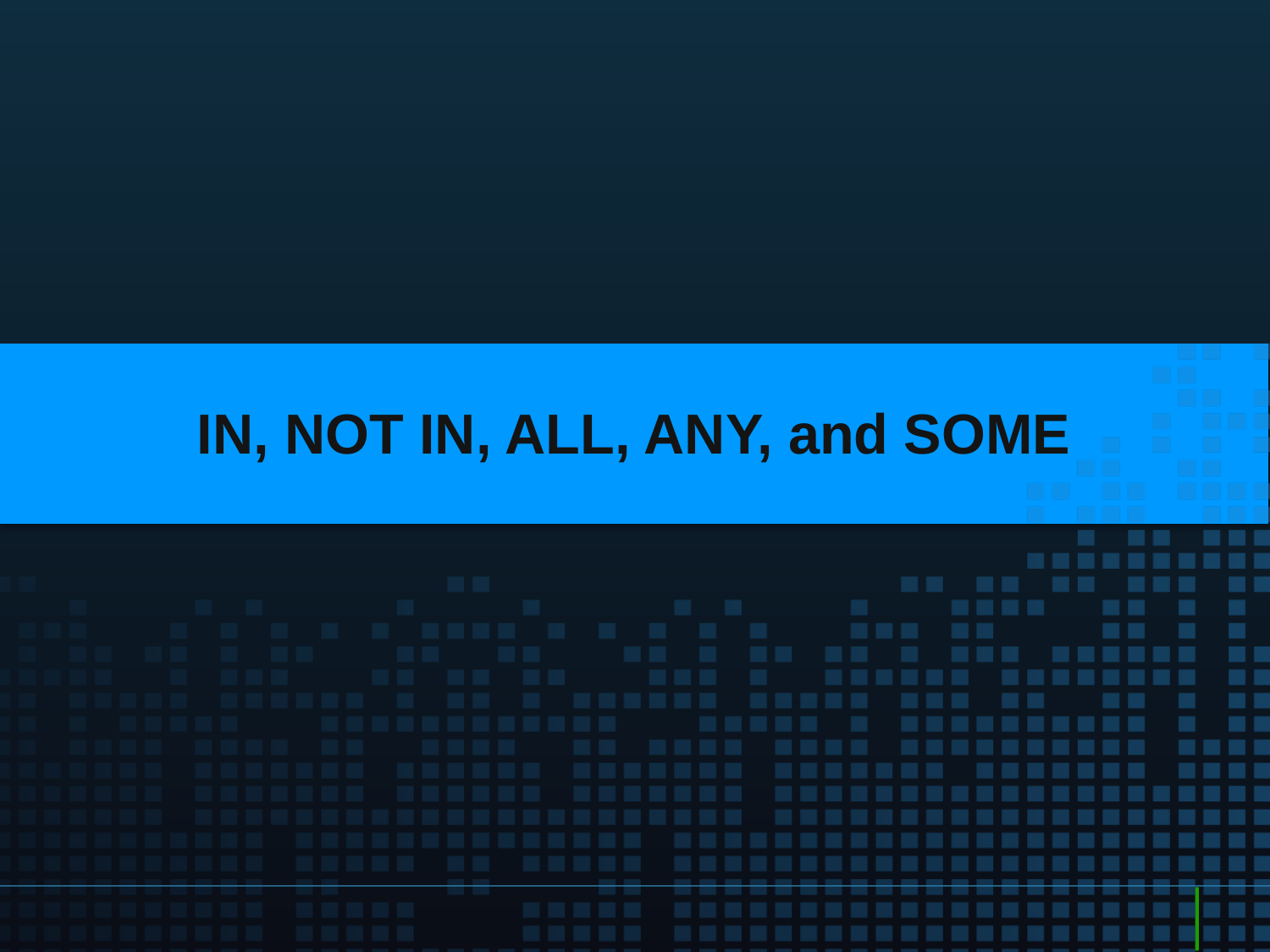

IN, NOT IN, ALL, ANY, and SOME